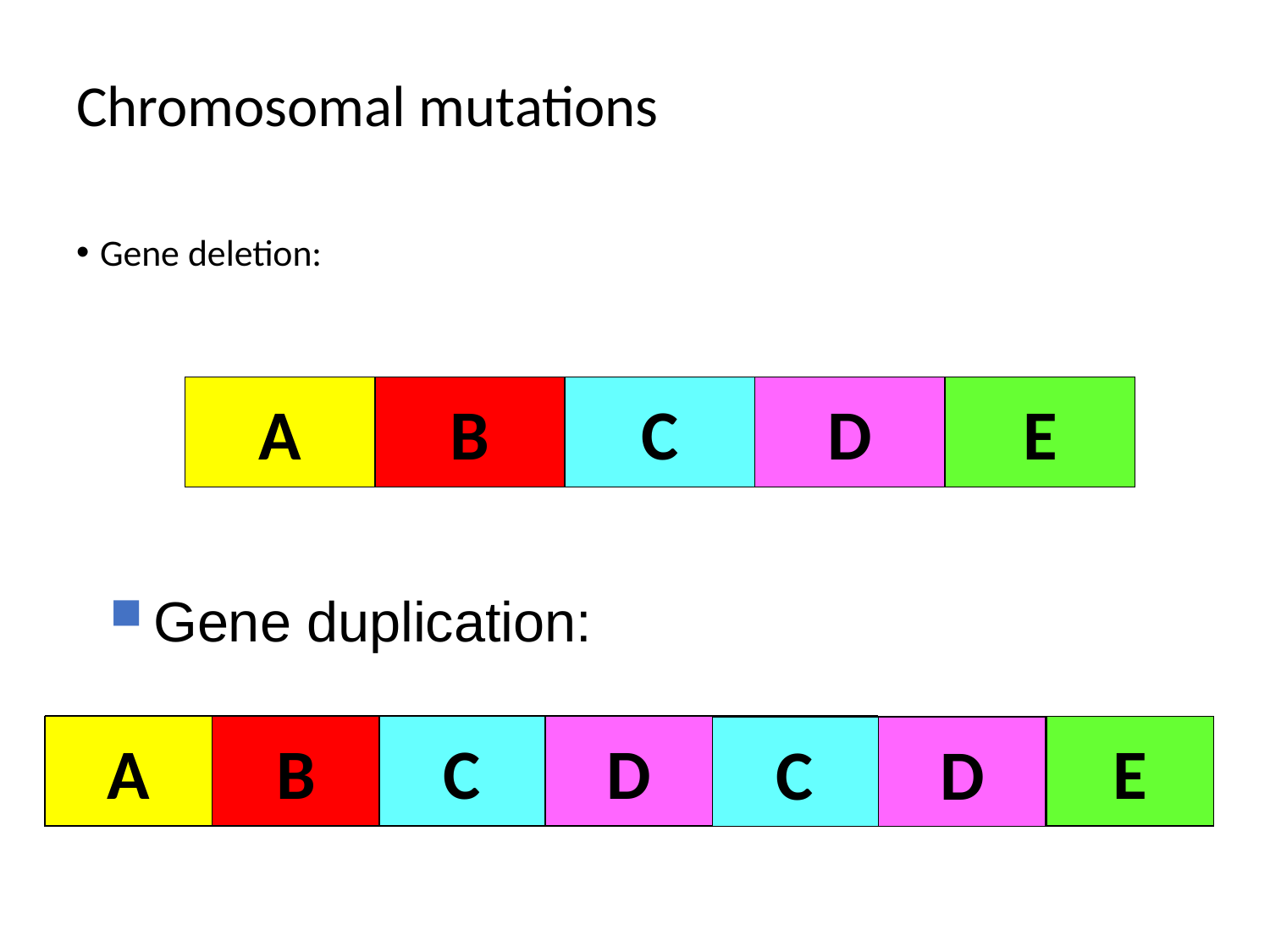

# Chromosomal mutations
Gene deletion:
A
B
C
D
E
Gene duplication:
A
B
C
D
E
A
B
C
D
E
C
D